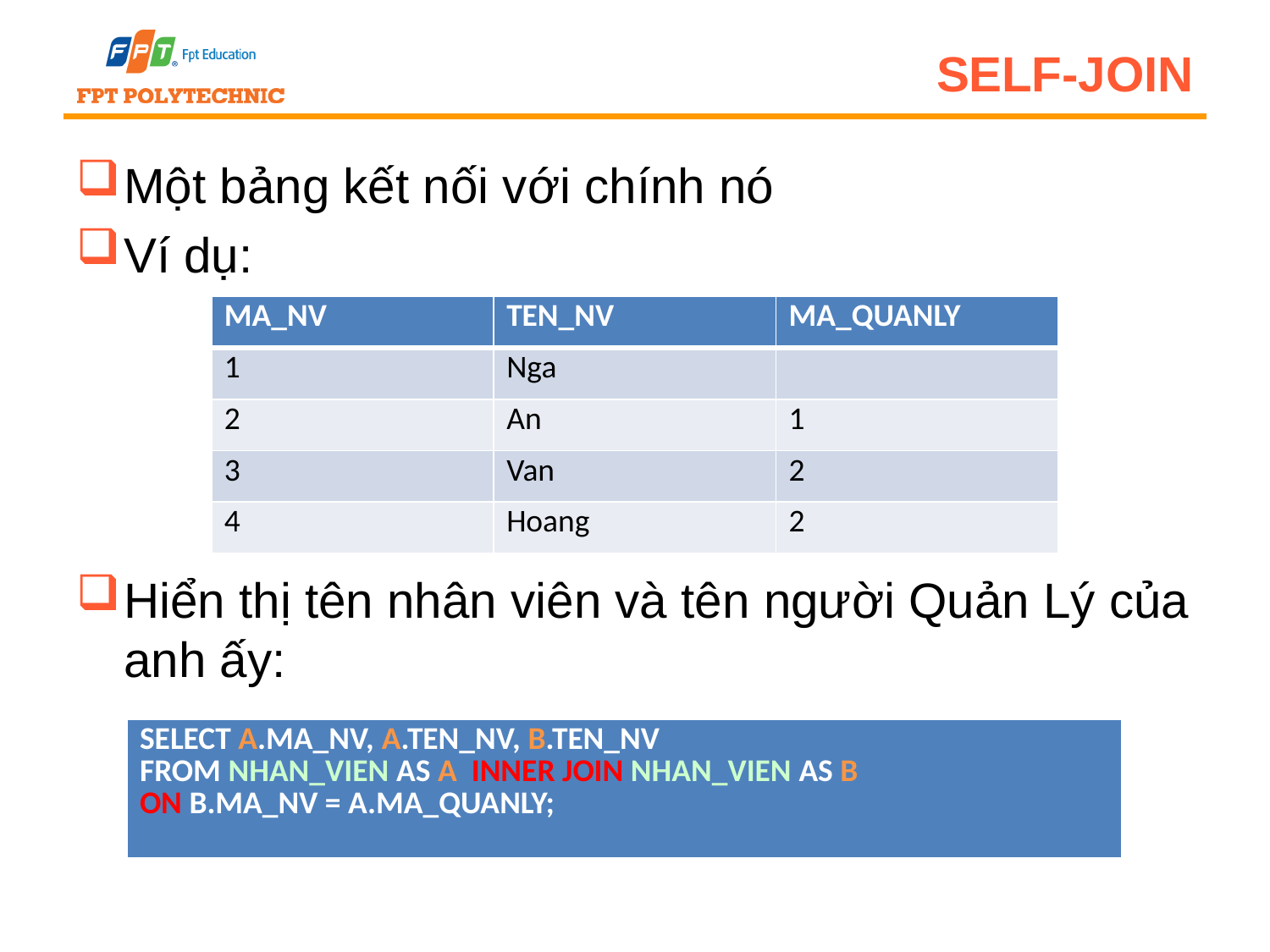

# SELF-JOIN
Một bảng kết nối với chính nó
Ví dụ:

Hiển thị tên nhân viên và tên người Quản Lý của anh ấy:

| MA\_NV | TEN\_NV | MA\_QUANLY |
| --- | --- | --- |
| 1 | Nga |  |
| 2 | An | 1 |
| 3 | Van | 2 |
| 4 | Hoang | 2 |
| SELECT A.MA\_NV, A.TEN\_NV, B.TEN\_NV FROM NHAN\_VIEN AS A INNER JOIN NHAN\_VIEN AS B ON B.MA\_NV = A.MA\_QUANLY; |
| --- |